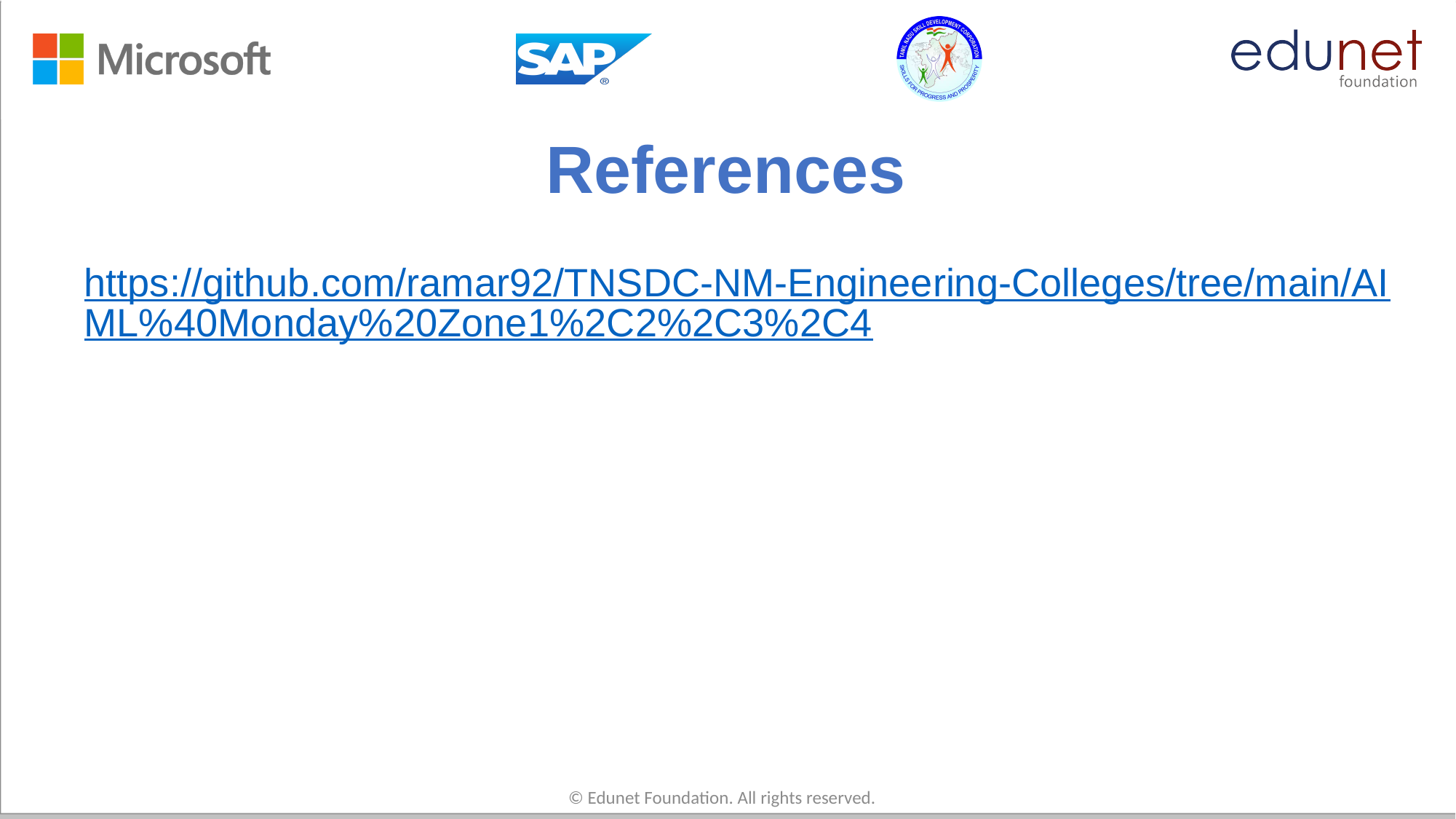

# References
https://github.com/ramar92/TNSDC-NM-Engineering-Colleges/tree/main/AIML%40Monday%20Zone1%2C2%2C3%2C4
© Edunet Foundation. All rights reserved.